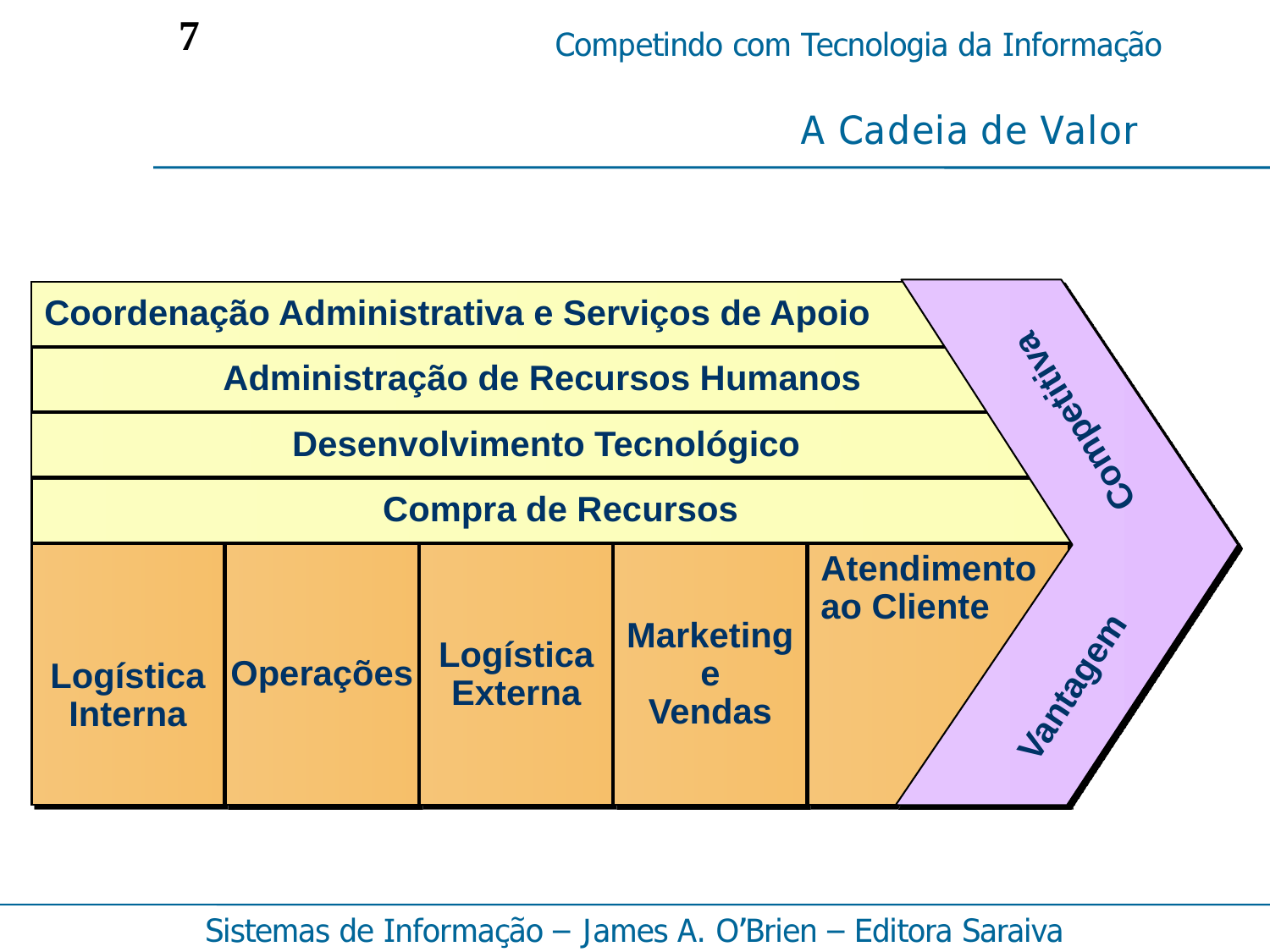

7
A Cadeia de Valor

Coordenação Administrativa e Serviços de Apoio
Administração de Recursos Humanos
Competitiva
Desenvolvimento Tecnológico
Compra de Recursos

Logística
Interna
Operações
Logística
Externa
Marketing
e
Vendas
Atendimento
ao Cliente
Vantagem